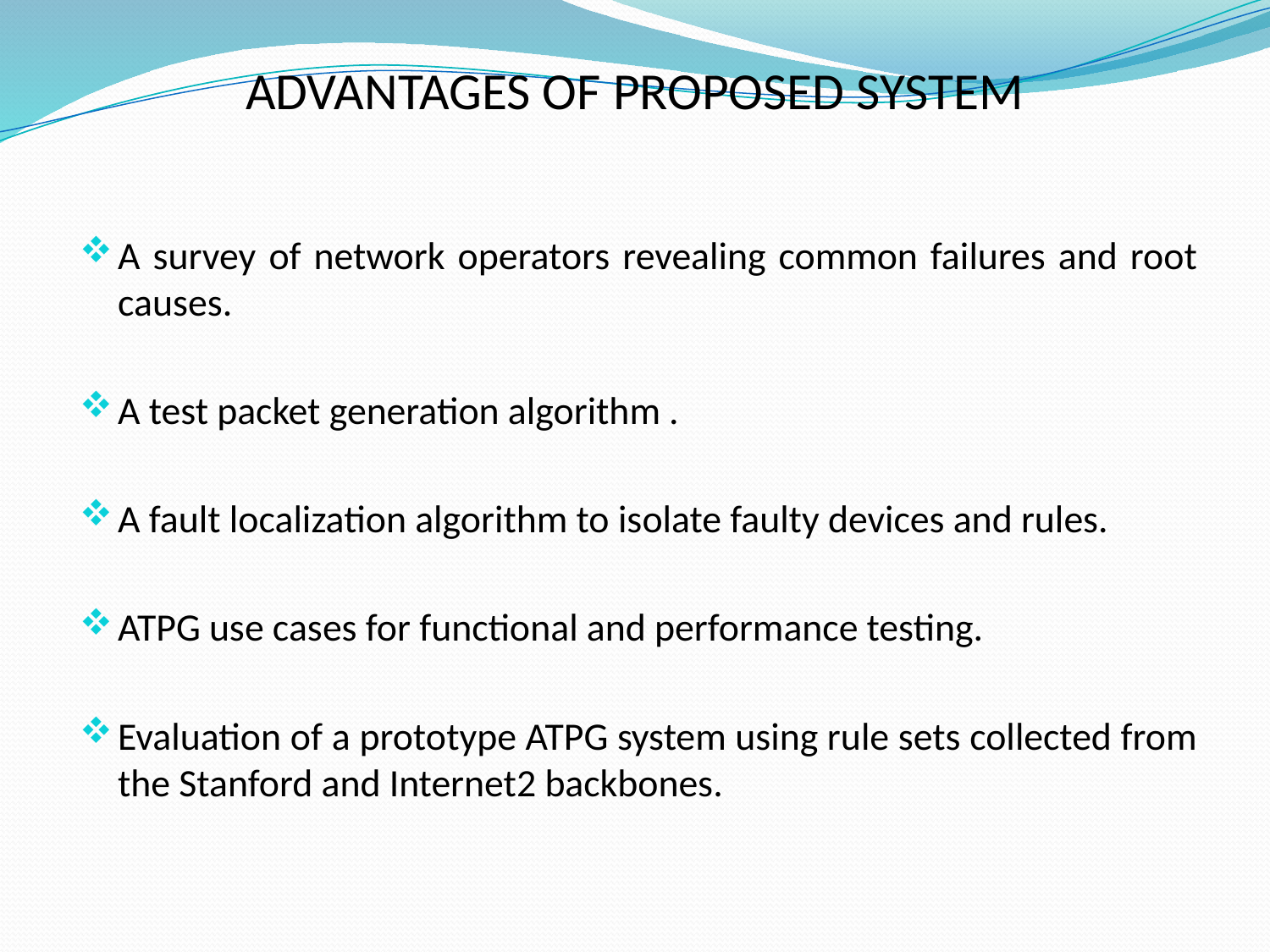

# ADVANTAGES OF PROPOSED SYSTEM
A survey of network operators revealing common failures and root causes.

A test packet generation algorithm .

A fault localization algorithm to isolate faulty devices and rules.

ATPG use cases for functional and performance testing.

Evaluation of a prototype ATPG system using rule sets collected from the Stanford and Internet2 backbones.